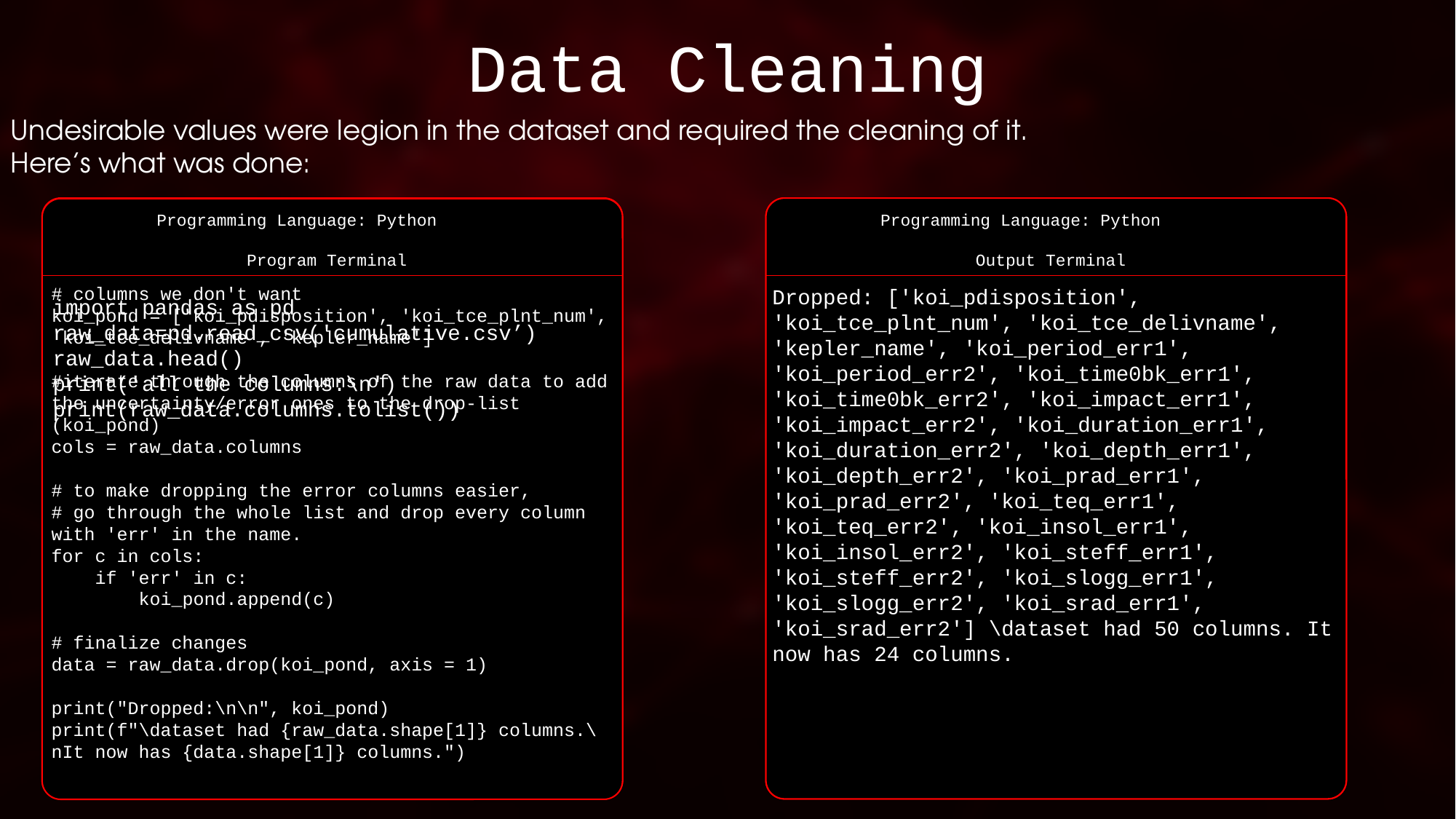

Data Cleaning
Undesirable values were legion in the dataset and required the cleaning of it.
Here’s what was done:

Programming Language: Python

Program Terminal
Programming Language: Python

Output Terminal
# columns we don't want
koi_pond = ['koi_pdisposition', 'koi_tce_plnt_num', 'koi_tce_delivname', 'kepler_name']

#iterate through the columns of the raw data to add the uncertainty/error ones to the drop-list (koi_pond)
cols = raw_data.columns

# to make dropping the error columns easier,
# go through the whole list and drop every column with 'err' in the name.
for c in cols:
    if 'err' in c:
        koi_pond.append(c)

# finalize changes
data = raw_data.drop(koi_pond, axis = 1)

print("Dropped:\n\n", koi_pond)
print(f"\dataset had {raw_data.shape[1]} columns.\nIt now has {data.shape[1]} columns.")
Dropped: ['koi_pdisposition', 'koi_tce_plnt_num', 'koi_tce_delivname', 'kepler_name', 'koi_period_err1', 'koi_period_err2', 'koi_time0bk_err1', 'koi_time0bk_err2', 'koi_impact_err1', 'koi_impact_err2', 'koi_duration_err1', 'koi_duration_err2', 'koi_depth_err1', 'koi_depth_err2', 'koi_prad_err1', 'koi_prad_err2', 'koi_teq_err1', 'koi_teq_err2', 'koi_insol_err1', 'koi_insol_err2', 'koi_steff_err1', 'koi_steff_err2', 'koi_slogg_err1', 'koi_slogg_err2', 'koi_srad_err1', 'koi_srad_err2'] \dataset had 50 columns. It now has 24 columns.
import pandas as pd
raw_data=pd.read_csv('cumulative.csv’)
raw_data.head()

print('all the columns:\n')
print(raw_data.columns.tolist())